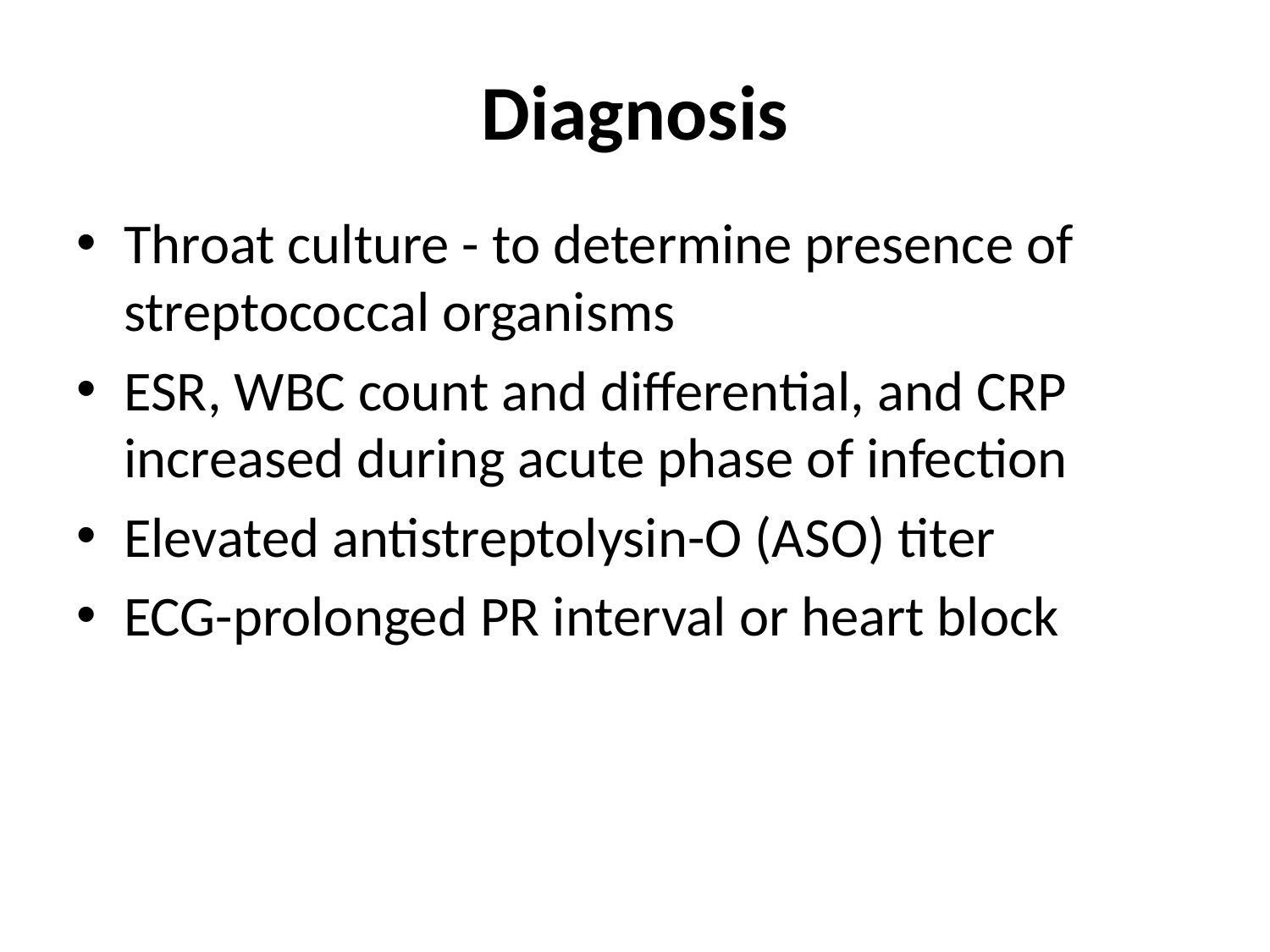

# Diagnosis
Throat culture - to determine presence of streptococcal organisms
ESR, WBC count and differential, and CRP increased during acute phase of infection
Elevated antistreptolysin-O (ASO) titer
ECG-prolonged PR interval or heart block